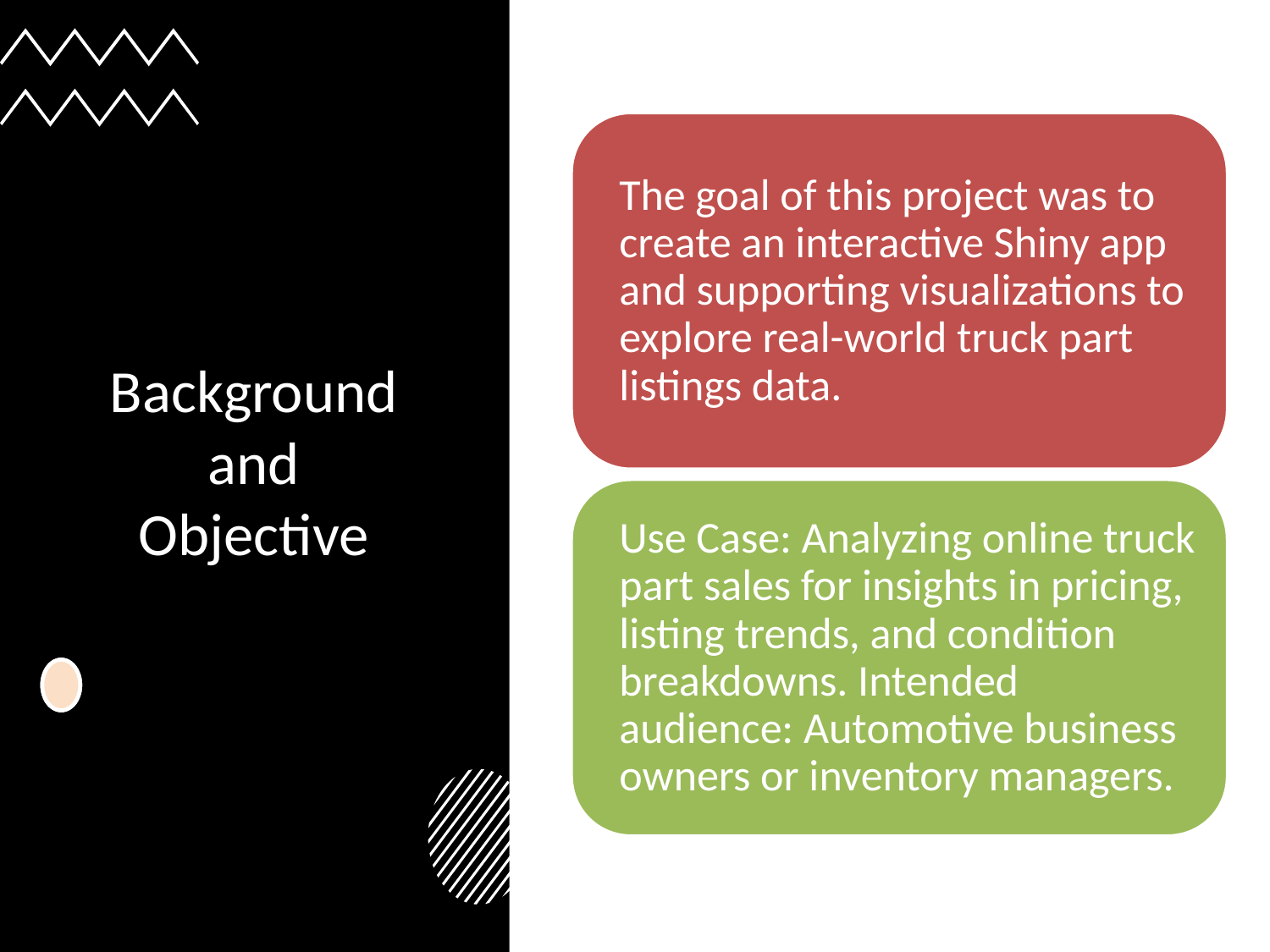

The goal of this project was to create an interactive Shiny app and supporting visualizations to explore real-world truck part listings data.
Use Case: Analyzing online truck part sales for insights in pricing, listing trends, and condition breakdowns. Intended audience: Automotive business owners or inventory managers.
# Background and Objective